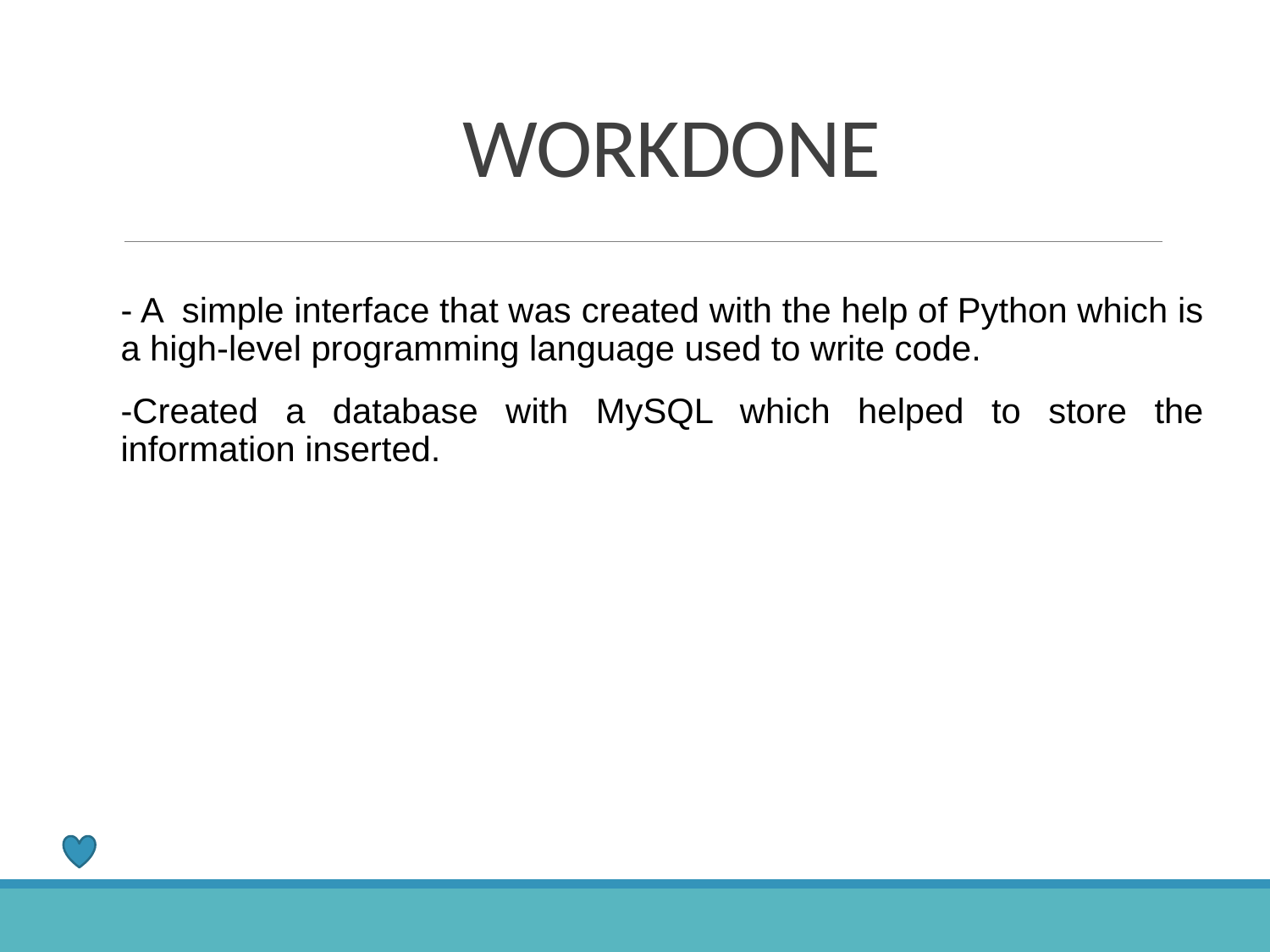

# WORKDONE
- A  simple interface that was created with the help of Python which is a high-level programming language used to write code.
-Created a database with MySQL which helped to store the information inserted.